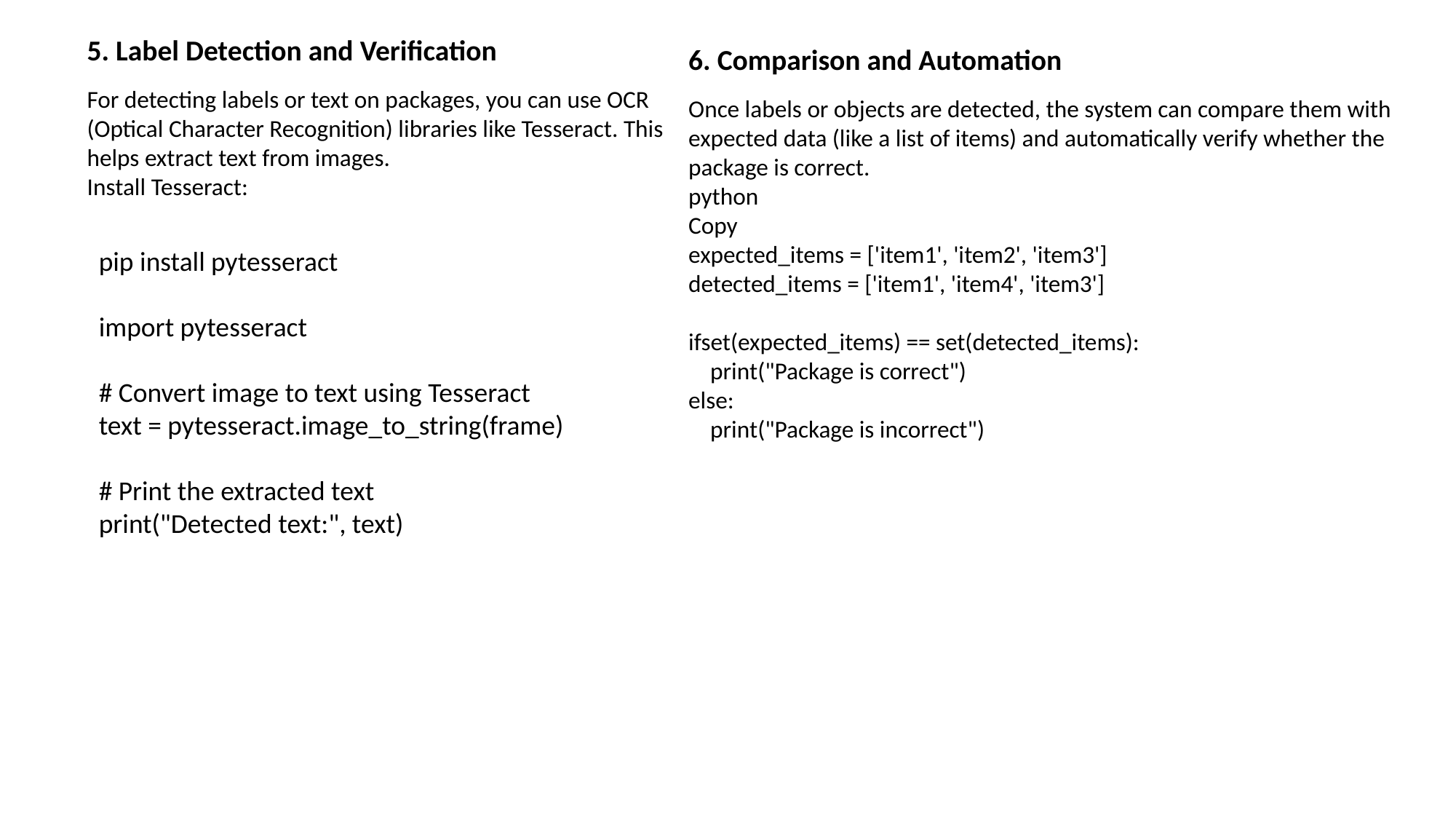

5. Label Detection and Verification
For detecting labels or text on packages, you can use OCR (Optical Character Recognition) libraries like Tesseract. This helps extract text from images.
Install Tesseract:
6. Comparison and Automation
Once labels or objects are detected, the system can compare them with expected data (like a list of items) and automatically verify whether the package is correct.
python
Copy
expected_items = ['item1', 'item2', 'item3']
detected_items = ['item1', 'item4', 'item3']

ifset(expected_items) == set(detected_items):
    print("Package is correct")
else:
    print("Package is incorrect")

pip install pytesseract

import pytesseract

# Convert image to text using Tesseract
text = pytesseract.image_to_string(frame)

# Print the extracted text
print("Detected text:", text)